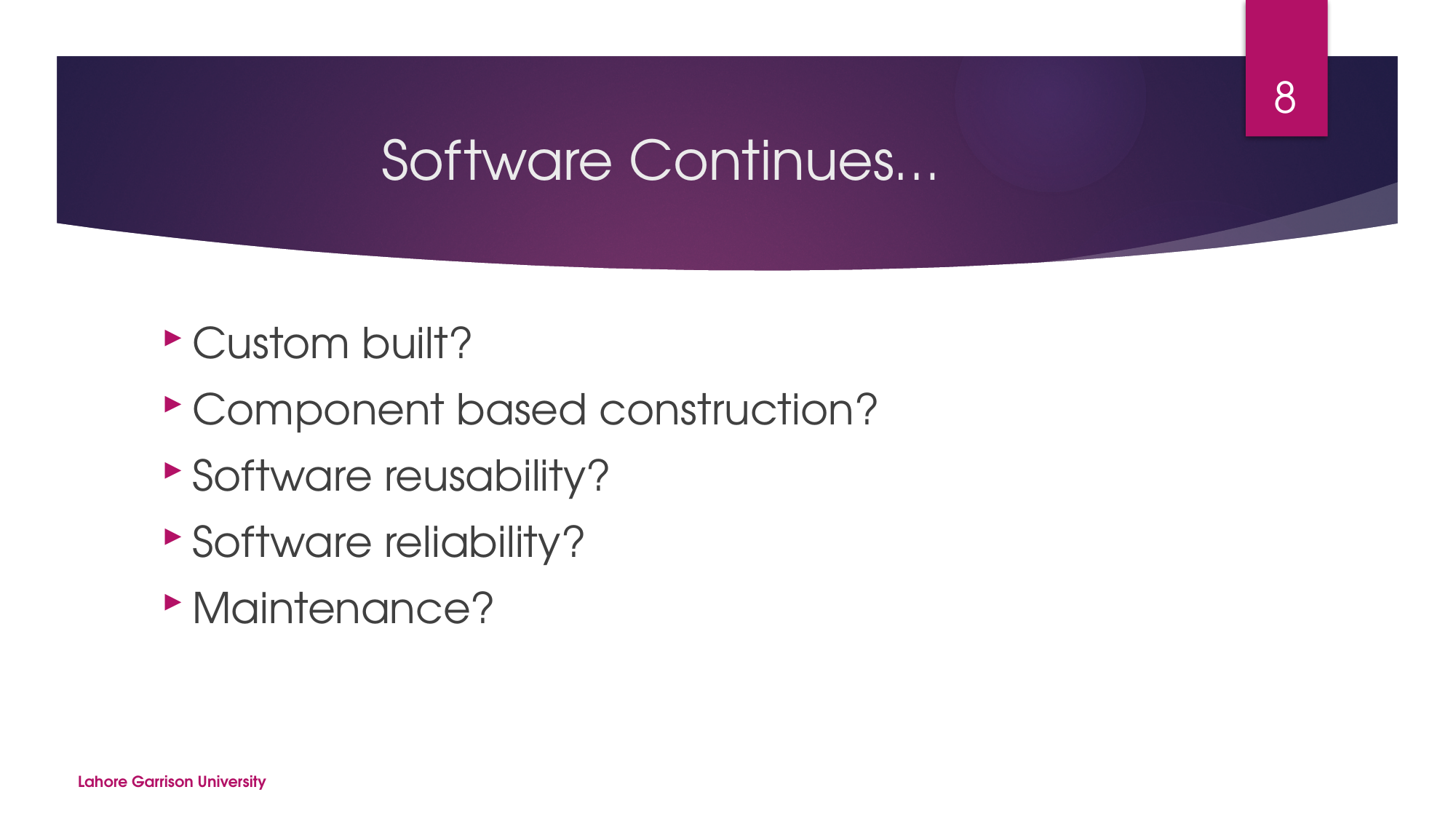

8
# Software Continues…
Custom built?
Component based construction?
Software reusability?
Software reliability?
Maintenance?
Lahore Garrison University